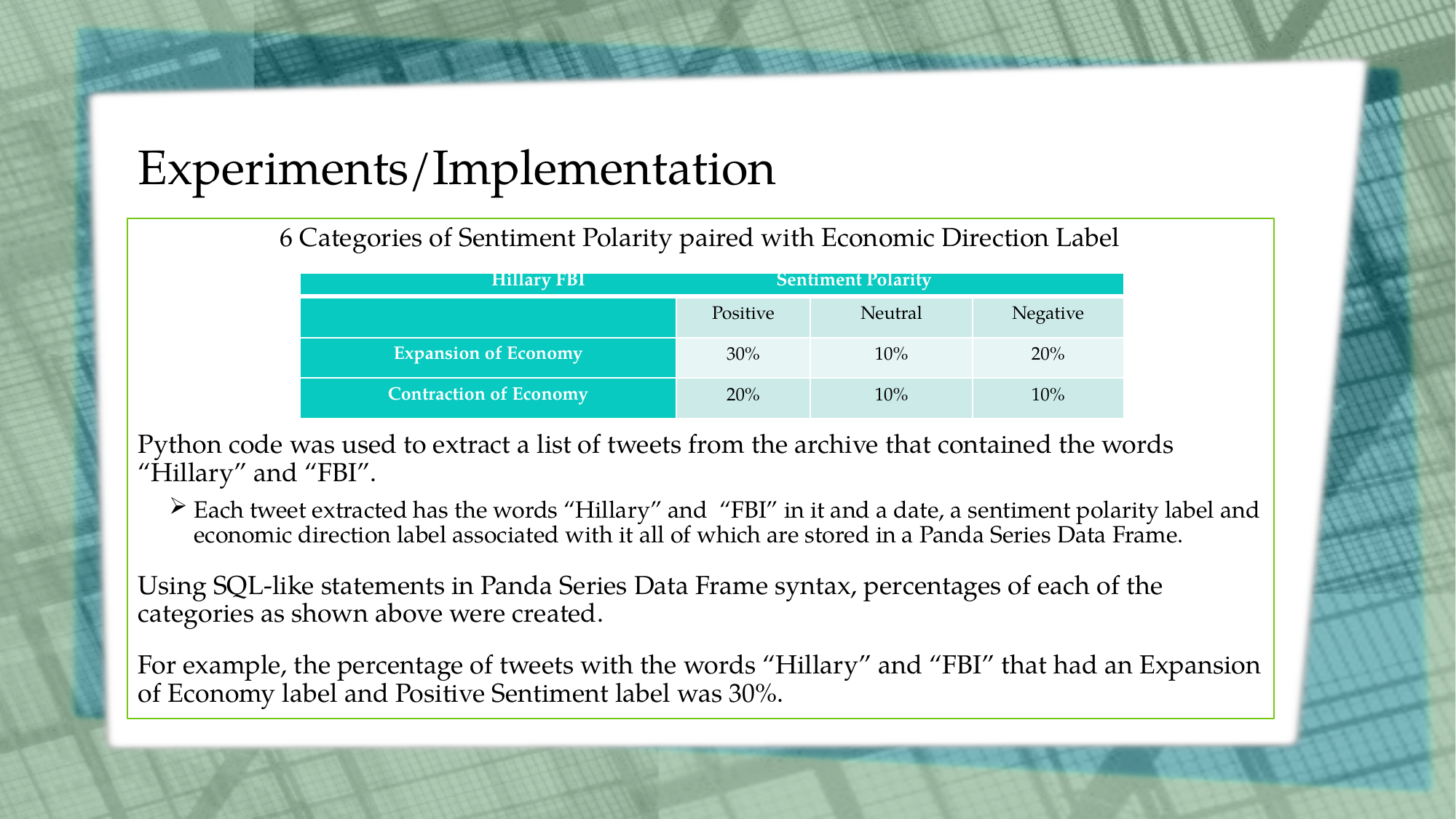

# Experiments/Implementation
6 Categories of Sentiment Polarity paired with Economic Direction Label

Python code was used to extract a list of tweets from the archive that contained the words “Hillary” and “FBI”.
Each tweet extracted has the words “Hillary” and  “FBI” in it and a date, a sentiment polarity label and economic direction label associated with it all of which are stored in a Panda Series Data Frame.
Using SQL-like statements in Panda Series Data Frame syntax, percentages of each of the categories as shown above were created.
For example, the percentage of tweets with the words “Hillary” and “FBI” that had an Expansion of Economy label and Positive Sentiment label was 30%.
| Hillary FBI Sentiment Polarity |  |  |  |
| --- | --- | --- | --- |
|  | Positive | Neutral | Negative |
| Expansion of Economy | 30% | 10% | 20% |
| Contraction of Economy | 20% | 10% | 10% |